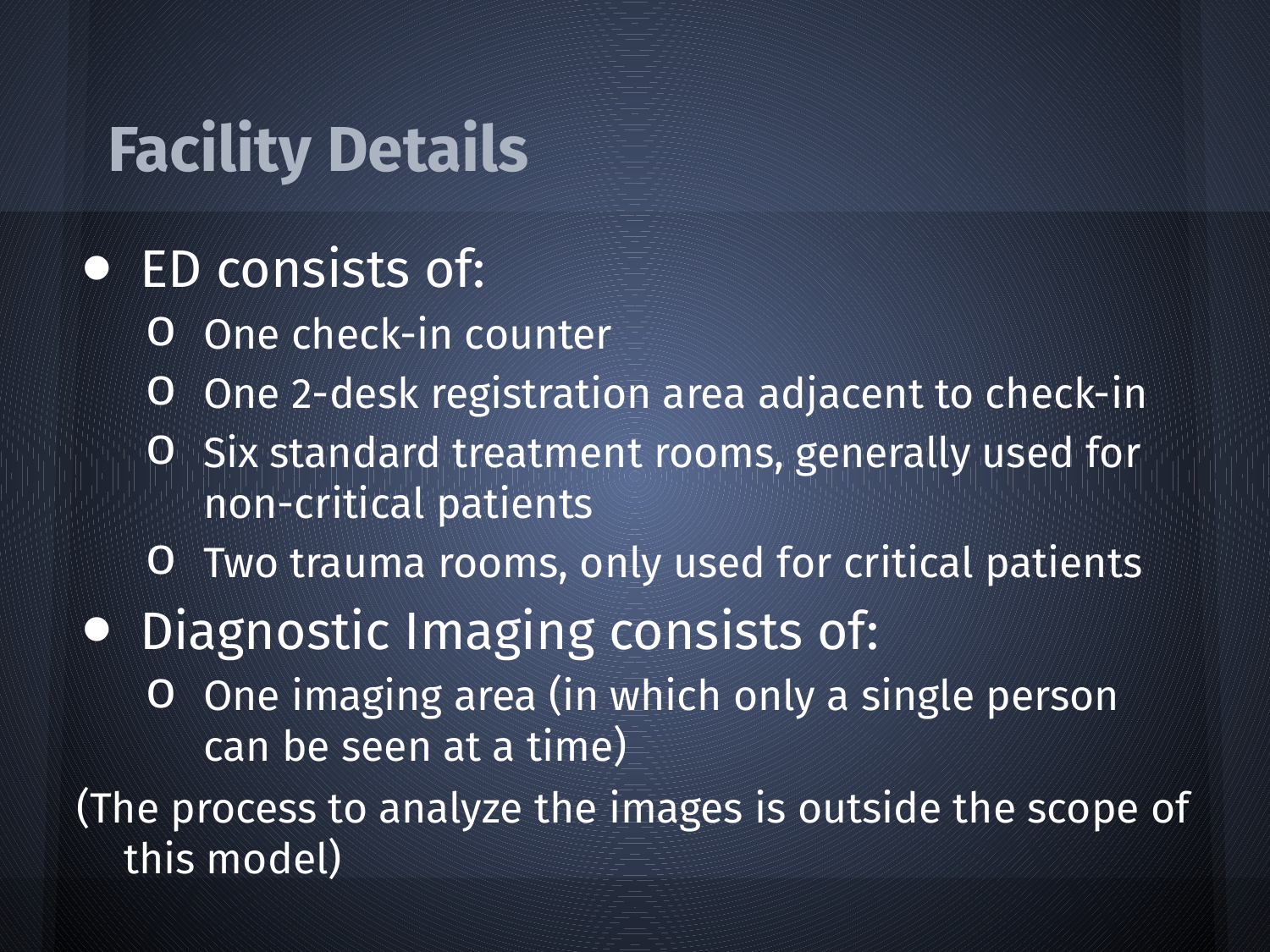

# Facility Details
ED consists of:
One check-in counter
One 2-desk registration area adjacent to check-in
Six standard treatment rooms, generally used for non-critical patients
Two trauma rooms, only used for critical patients
Diagnostic Imaging consists of:
One imaging area (in which only a single person can be seen at a time)
(The process to analyze the images is outside the scope of this model)